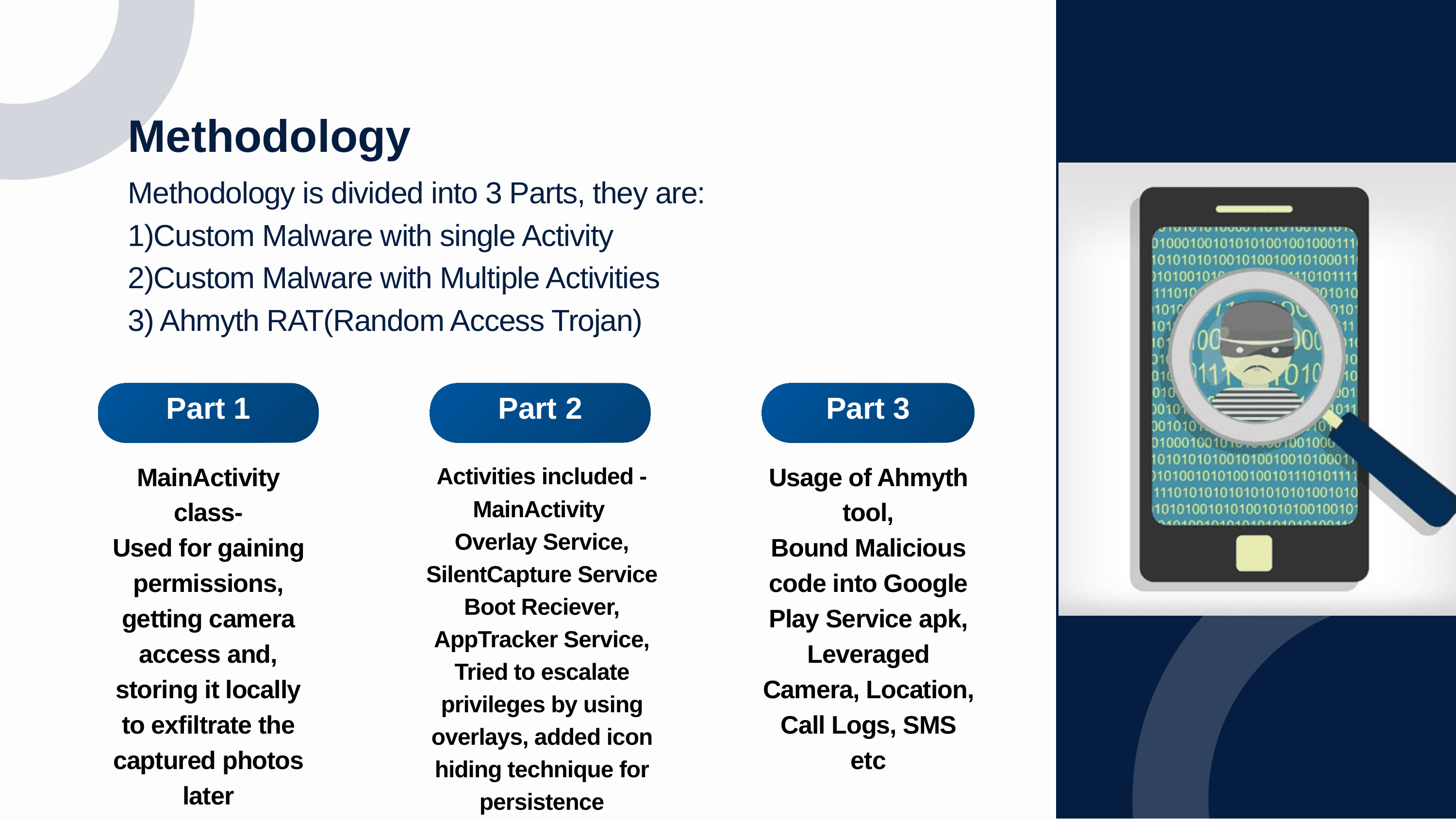

Methodology

Methodology is divided into 3 Parts, they are:
1)Custom Malware with single Activity
2)Custom Malware with Multiple Activities
3) Ahmyth RAT(Random Access Trojan)

Part 1

Part 2

Part 3
MainActivity class-
Used for gaining permissions,
getting camera access and,
storing it locally to exfiltrate the captured photos later
Usage of Ahmyth tool,
Bound Malicious code into Google Play Service apk,
Leveraged Camera, Location, Call Logs, SMS etc
Activities included -
MainActivity
Overlay Service,
SilentCapture Service
Boot Reciever,
AppTracker Service,
Tried to escalate privileges by using overlays, added icon hiding technique for persistence